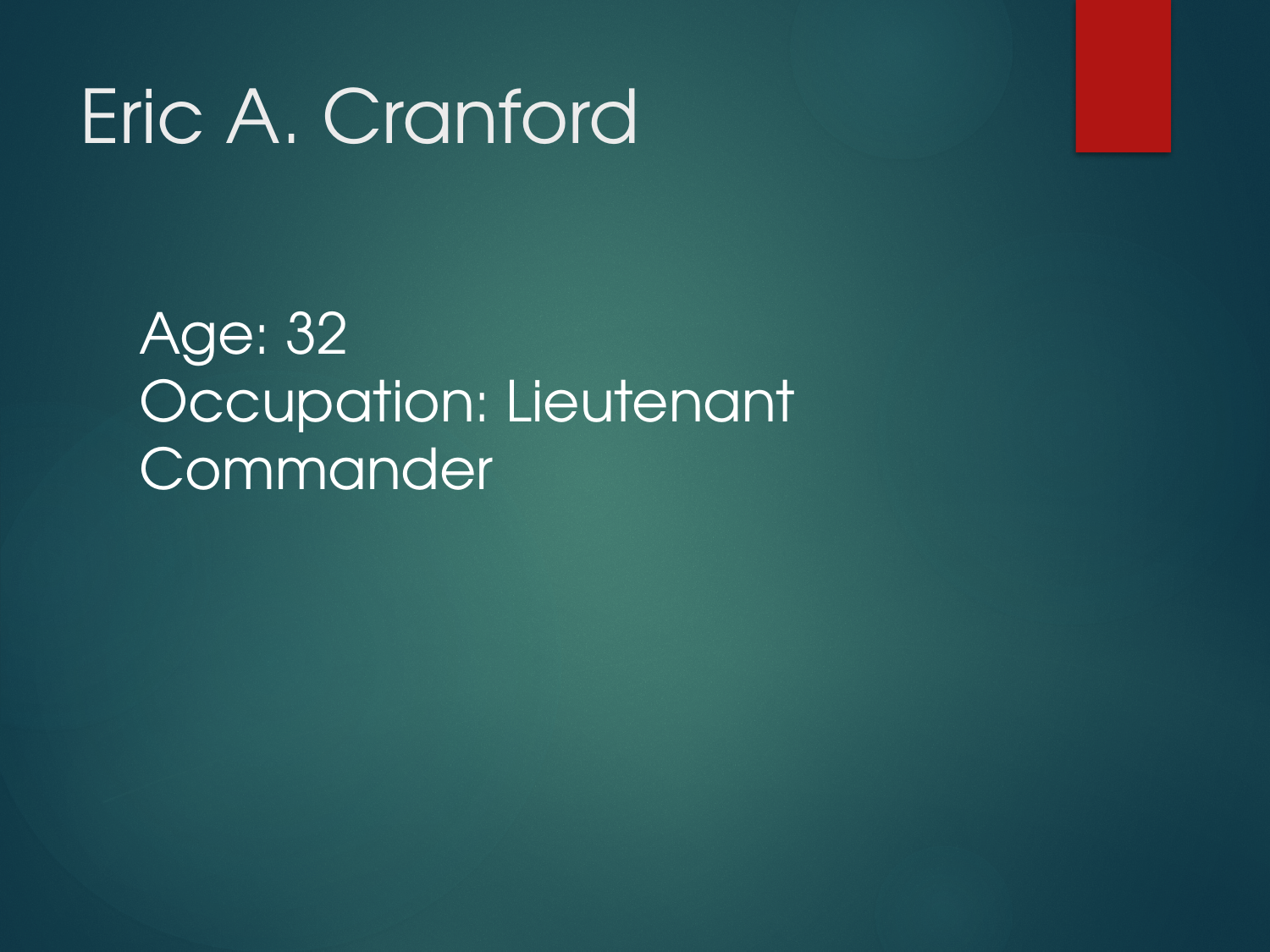

# Eric A. Cranford

Age: 32
Occupation: Lieutenant Commander